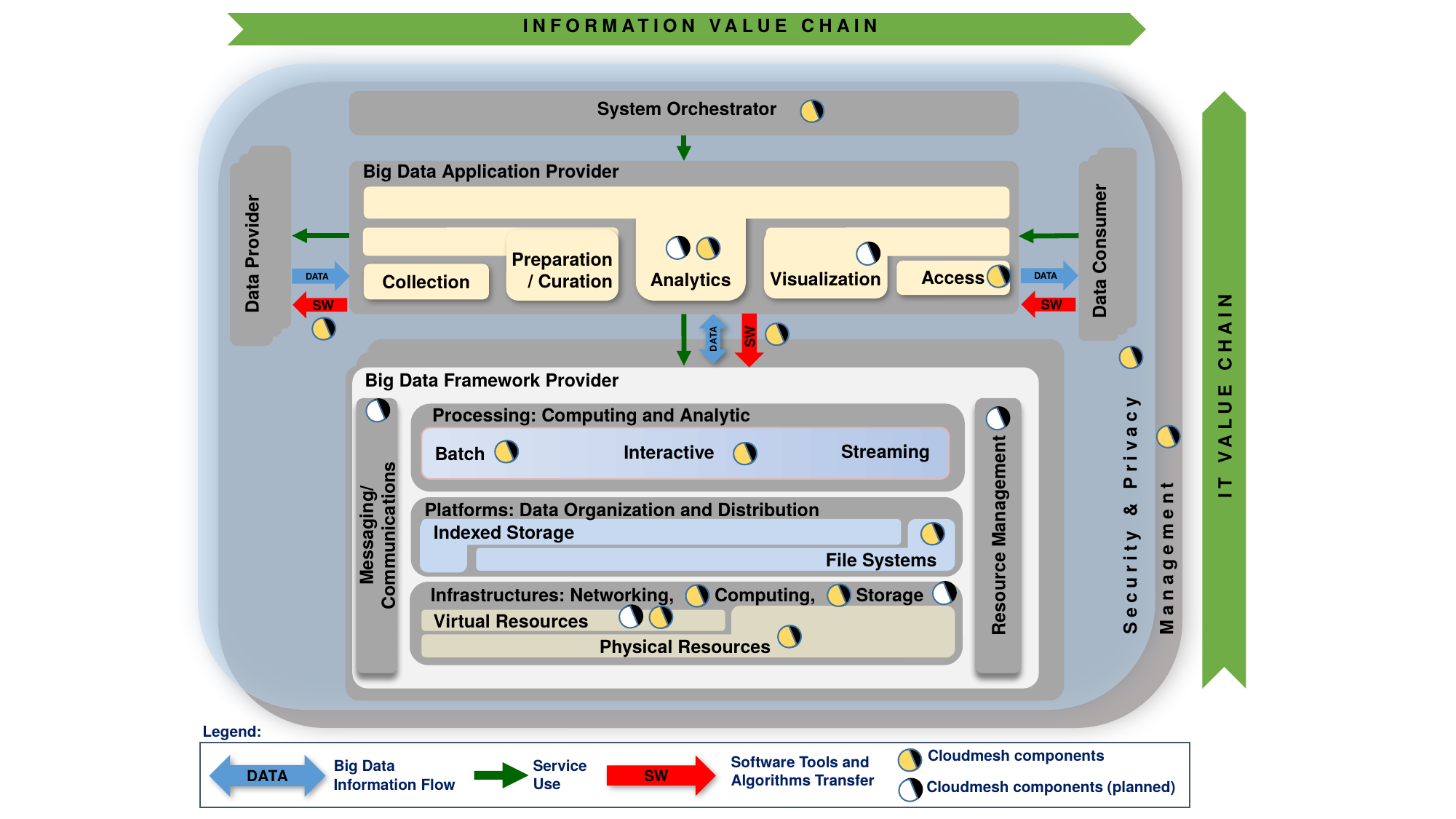

INFORMATION VALUE CHAIN

System Orchestrator

Big Data Application Provider

Analytics

Preparation/ Curation
Visualization
Data Consumer
Data Provider

DATA
DATA
Access
Collection

SW
SW
SW

DATA

Big Data Framework Provider

IT VALUE CHAIN
Management
Messaging/ Communications
Processing: Computing and Analytic
Resource Management

Security & Privacy

Batch
Streaming
Interactive

Platforms: Data Organization and Distribution

Indexed Storage

File Systems
Infrastructures: Networking,        Computing,        Storage

Virtual Resources

Physical Resources
Legend:
Cloudmesh components

Software Tools and Algorithms Transfer

Service
Use
Big Data
Information Flow
DATA
SW
Cloudmesh components (planned)